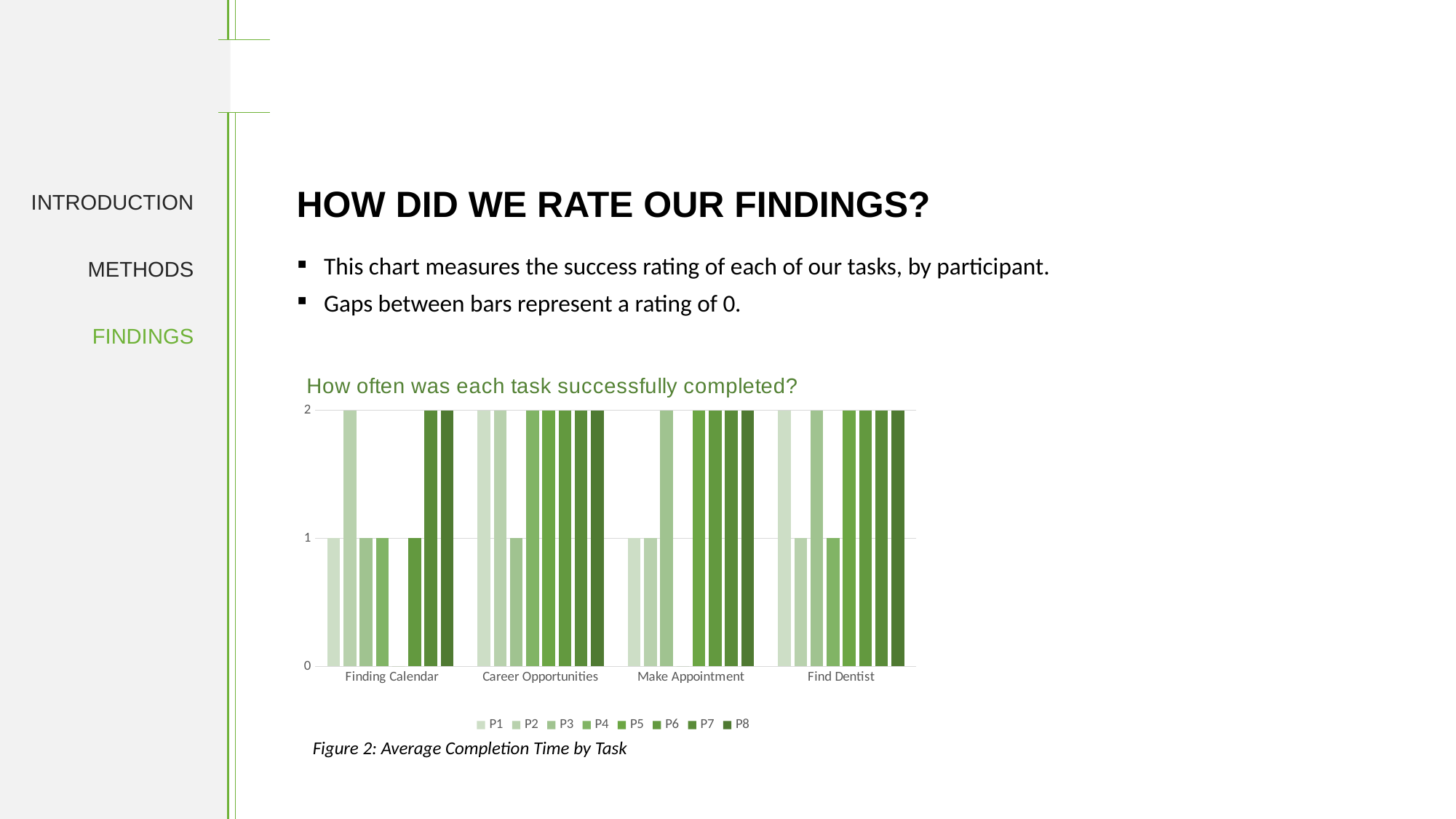

HOW DID WE RATE OUR FINDINGS?
INTRODUCTION
METHODS
FINDINGS
This chart measures the success rating of each of our tasks, by participant.
Gaps between bars represent a rating of 0.

### Chart: How often was each task successfully completed?

| Category | P1 | P2 | P3 | P4 | P5 | P6 | P7 | P8 |
|---|---|---|---|---|---|---|---|---|
|  Finding Calendar | 1.0 | 2.0 | 1.0 | 1.0 | 0.0 | 1.0 | 2.0 | 2.0 |
| Career Opportunities | 2.0 | 2.0 | 1.0 | 2.0 | 2.0 | 2.0 | 2.0 | 2.0 |
| Make Appointment | 1.0 | 1.0 | 2.0 | 0.0 | 2.0 | 2.0 | 2.0 | 2.0 |
| Find Dentist | 2.0 | 1.0 | 2.0 | 1.0 | 2.0 | 2.0 | 2.0 | 2.0 |
Figure 2: Average Completion Time by Task